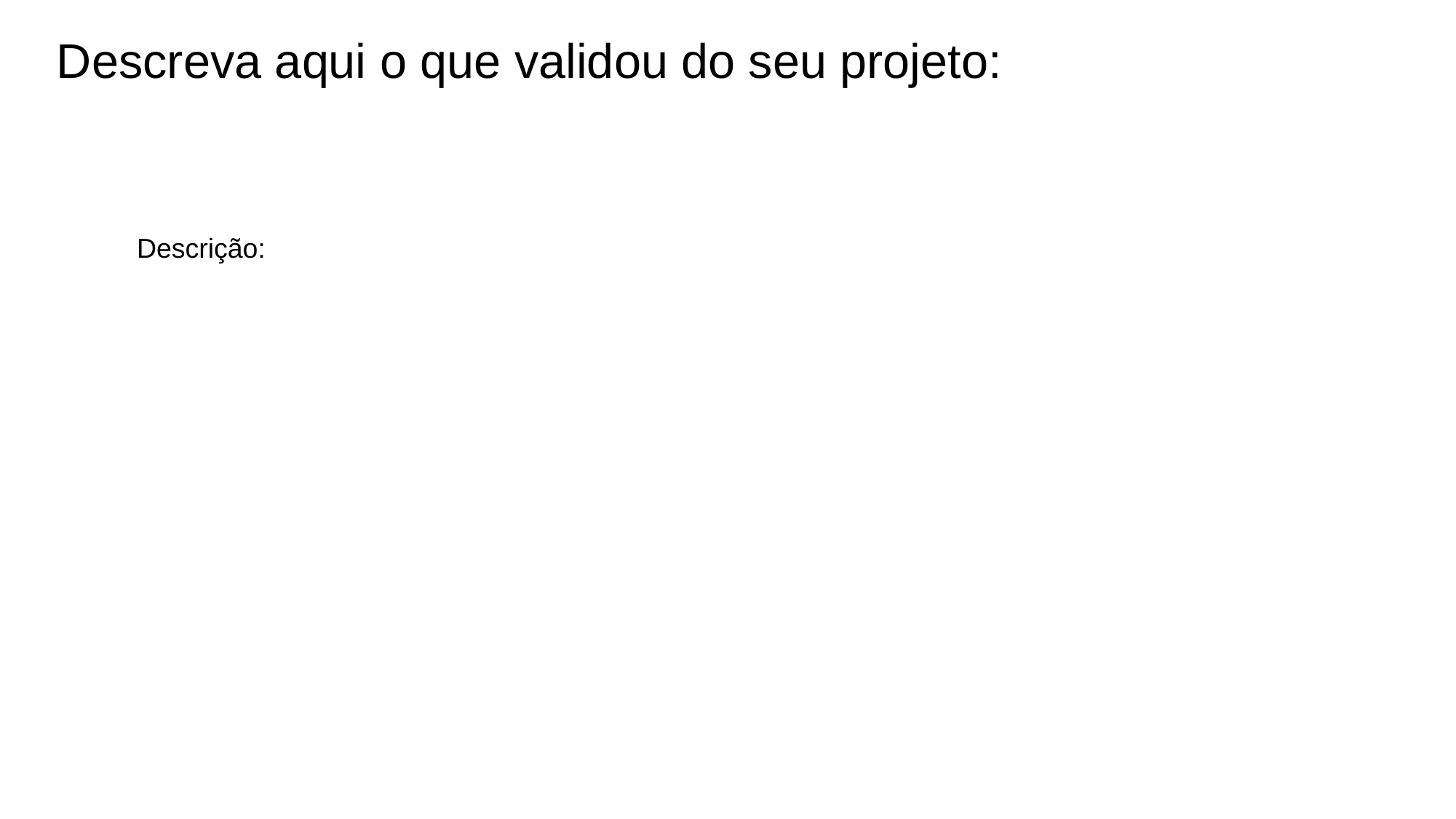

Descreva aqui o que validou do seu projeto:
Descrição: